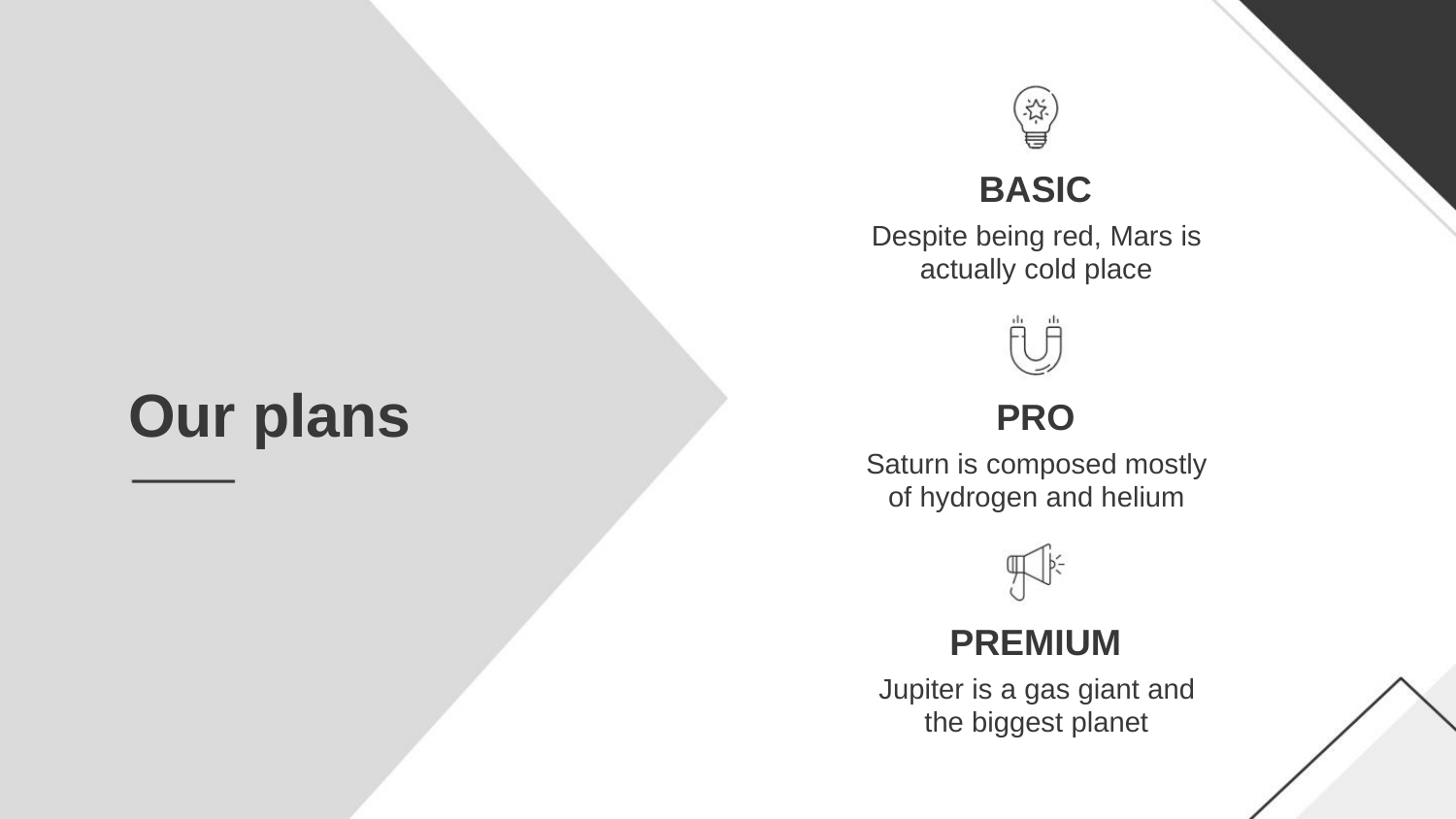

BASIC
Despite being red, Mars is
actually cold place
Our plans
PRO
Saturn is composed mostly
of hydrogen and helium
PREMIUM
Jupiter is a gas giant and
the biggest planet